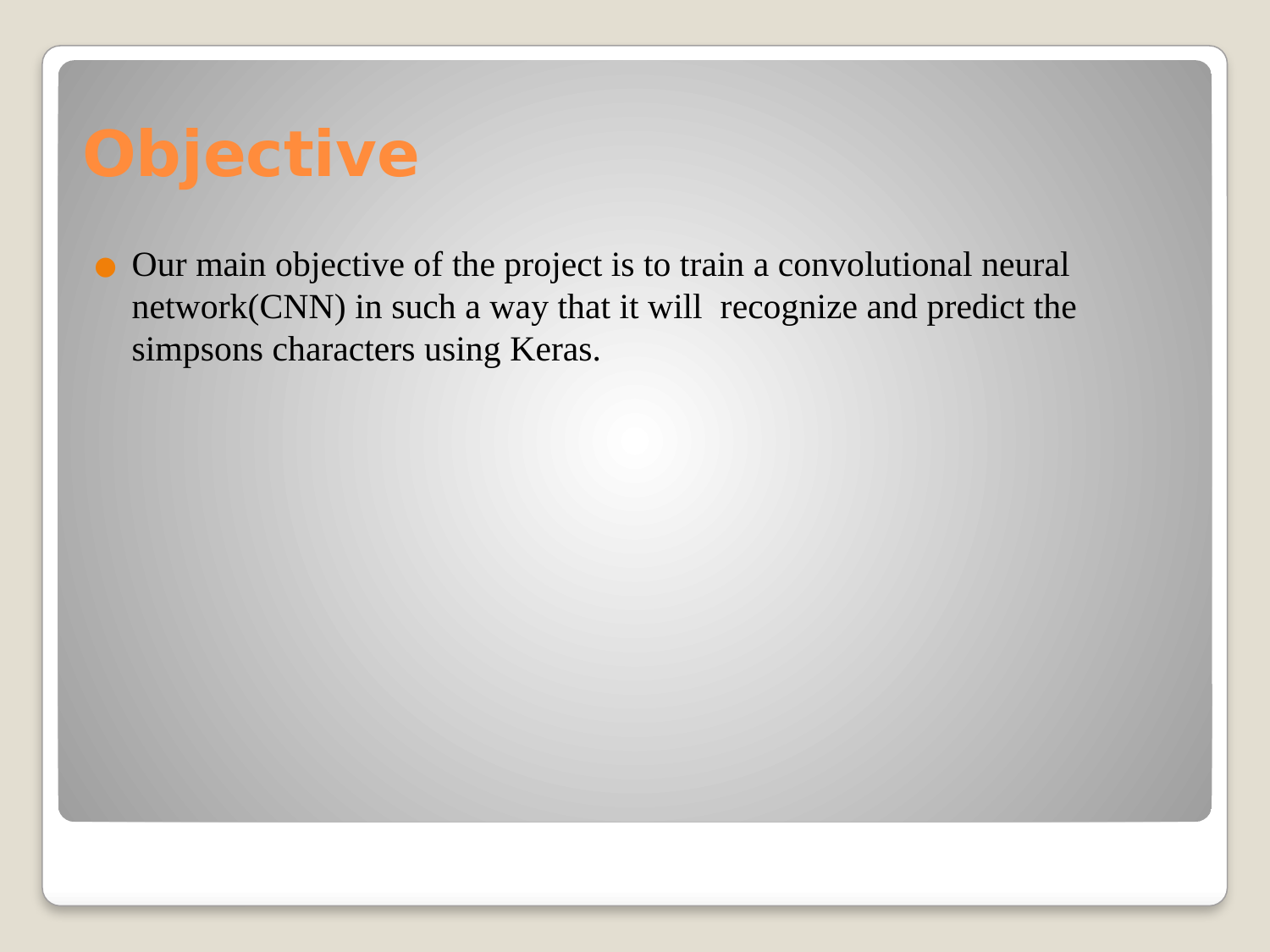

# Objective
Our main objective of the project is to train a convolutional neural network(CNN) in such a way that it will  recognize and predict the simpsons characters using Keras.